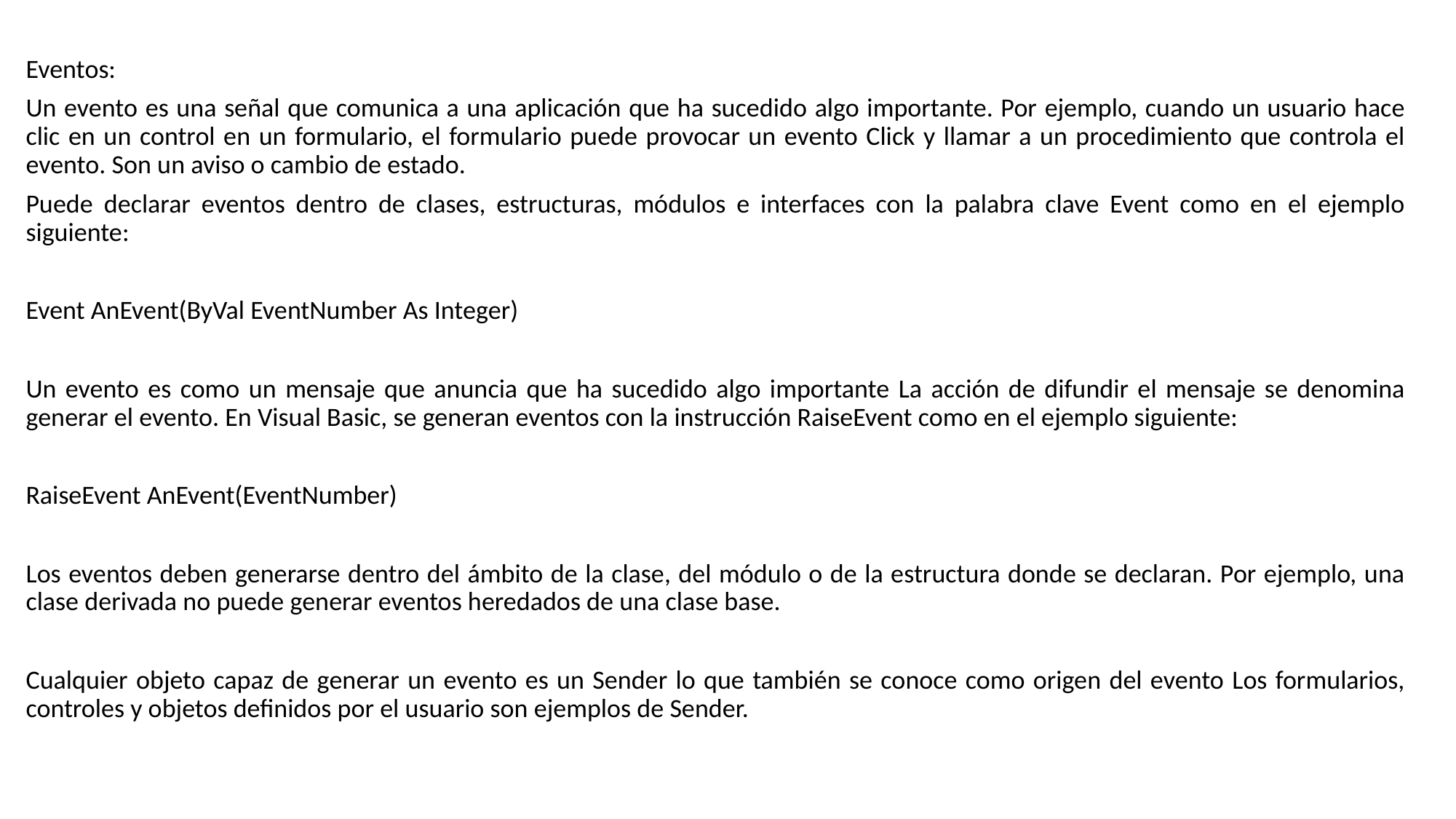

Eventos:
Un evento es una señal que comunica a una aplicación que ha sucedido algo importante. Por ejemplo, cuando un usuario hace clic en un control en un formulario, el formulario puede provocar un evento Click y llamar a un procedimiento que controla el evento. Son un aviso o cambio de estado.
Puede declarar eventos dentro de clases, estructuras, módulos e interfaces con la palabra clave Event como en el ejemplo siguiente:

Event AnEvent(ByVal EventNumber As Integer)

Un evento es como un mensaje que anuncia que ha sucedido algo importante La acción de difundir el mensaje se denomina generar el evento. En Visual Basic, se generan eventos con la instrucción RaiseEvent como en el ejemplo siguiente:

RaiseEvent AnEvent(EventNumber)

Los eventos deben generarse dentro del ámbito de la clase, del módulo o de la estructura donde se declaran. Por ejemplo, una clase derivada no puede generar eventos heredados de una clase base.

Cualquier objeto capaz de generar un evento es un Sender lo que también se conoce como origen del evento Los formularios, controles y objetos definidos por el usuario son ejemplos de Sender.